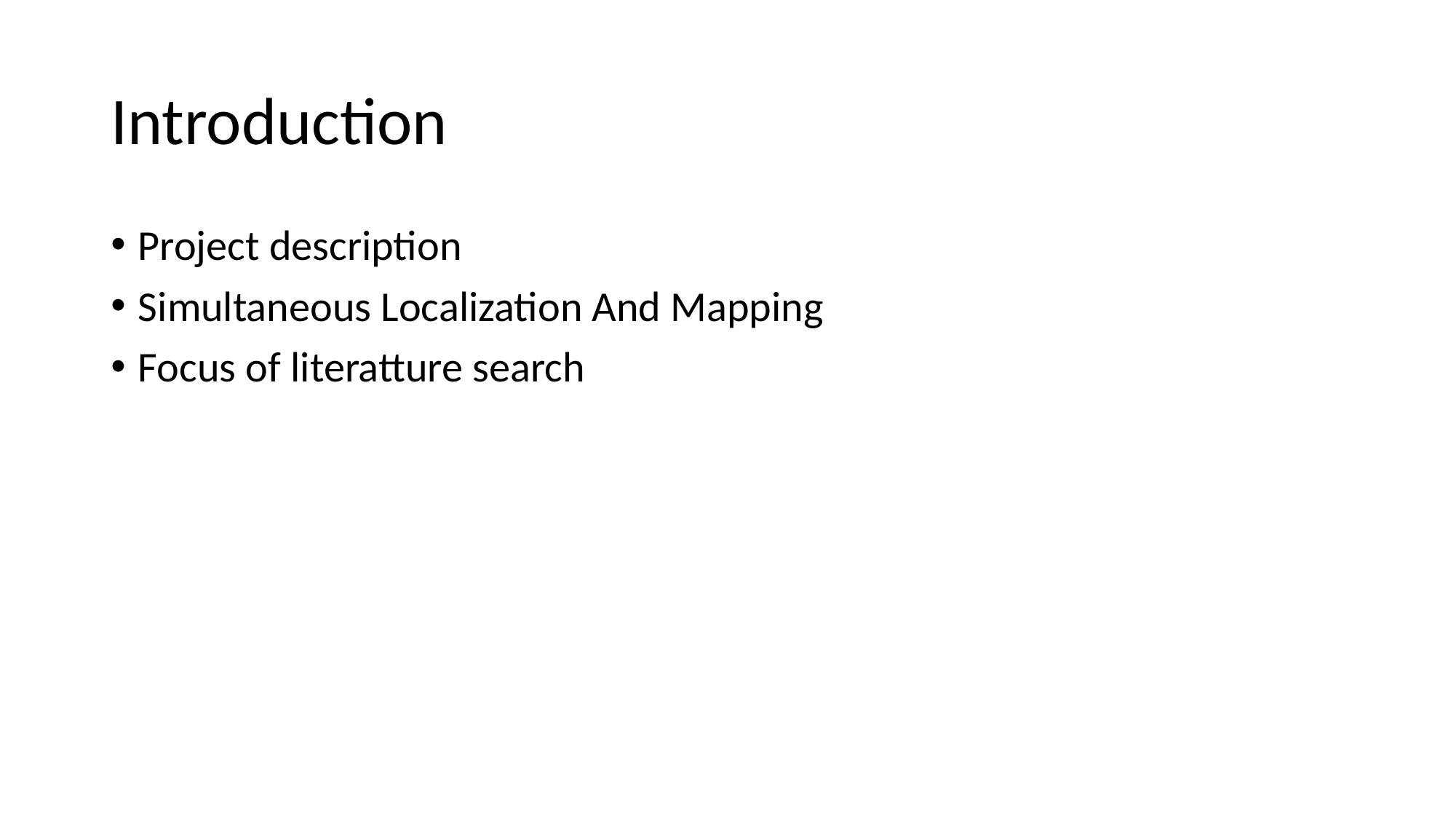

# Introduction
Project description
Simultaneous Localization And Mapping
Focus of literatture search